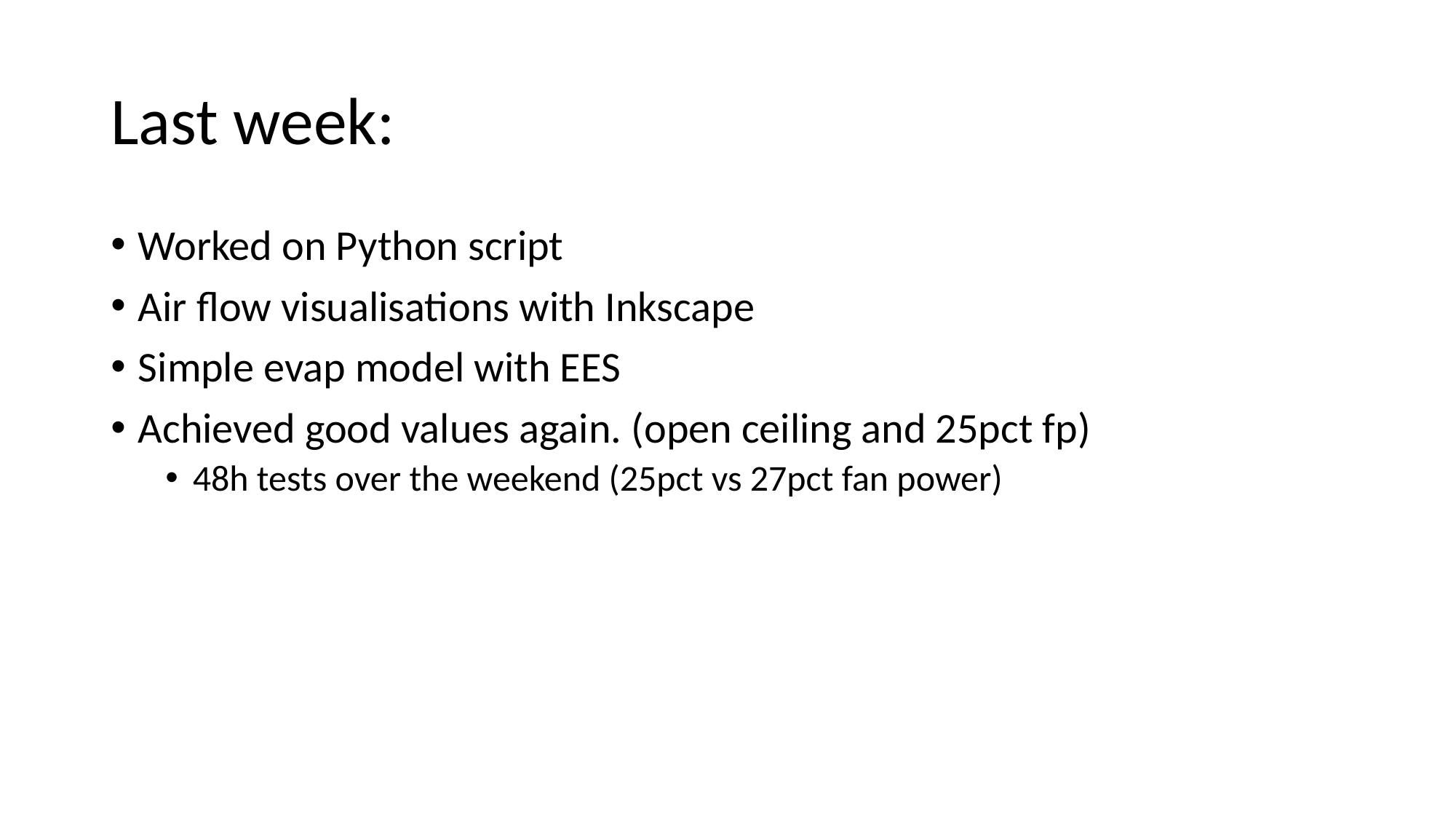

# Last week:
Worked on Python script
Air flow visualisations with Inkscape
Simple evap model with EES
Achieved good values again. (open ceiling and 25pct fp)
48h tests over the weekend (25pct vs 27pct fan power)